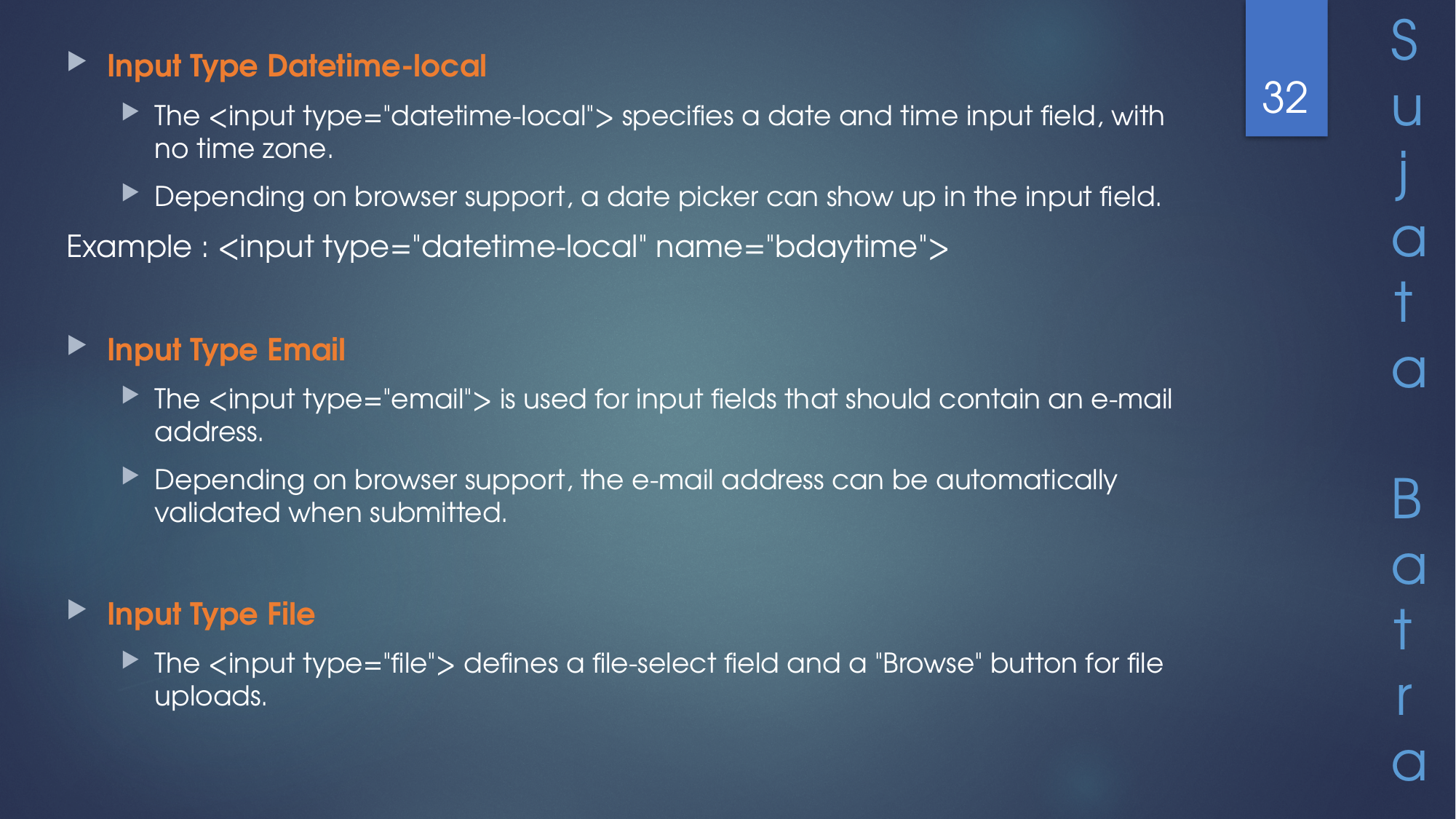

32
Input Type Datetime-local
The <input type="datetime-local"> specifies a date and time input field, with no time zone.
Depending on browser support, a date picker can show up in the input field.
Example : <input type="datetime-local" name="bdaytime">

Input Type Email
The <input type="email"> is used for input fields that should contain an e-mail address.
Depending on browser support, the e-mail address can be automatically validated when submitted.

Input Type File
The <input type="file"> defines a file-select field and a "Browse" button for file uploads.